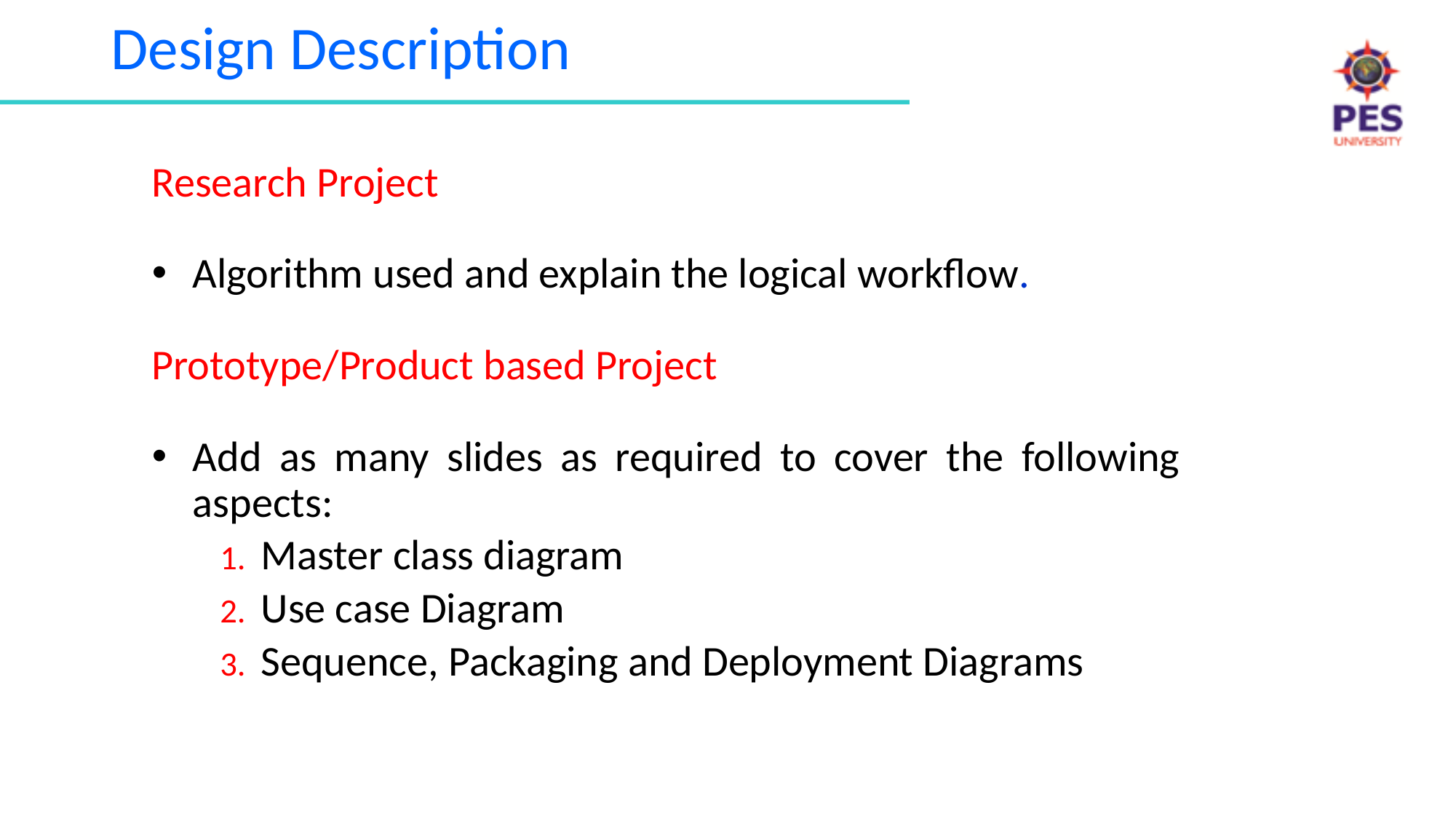

# Design Description
Research Project

Algorithm used and explain the logical workflow.

Prototype/Product based Project

Add as many slides as required to cover the following aspects:
Master class diagram
Use case Diagram
Sequence, Packaging and Deployment Diagrams